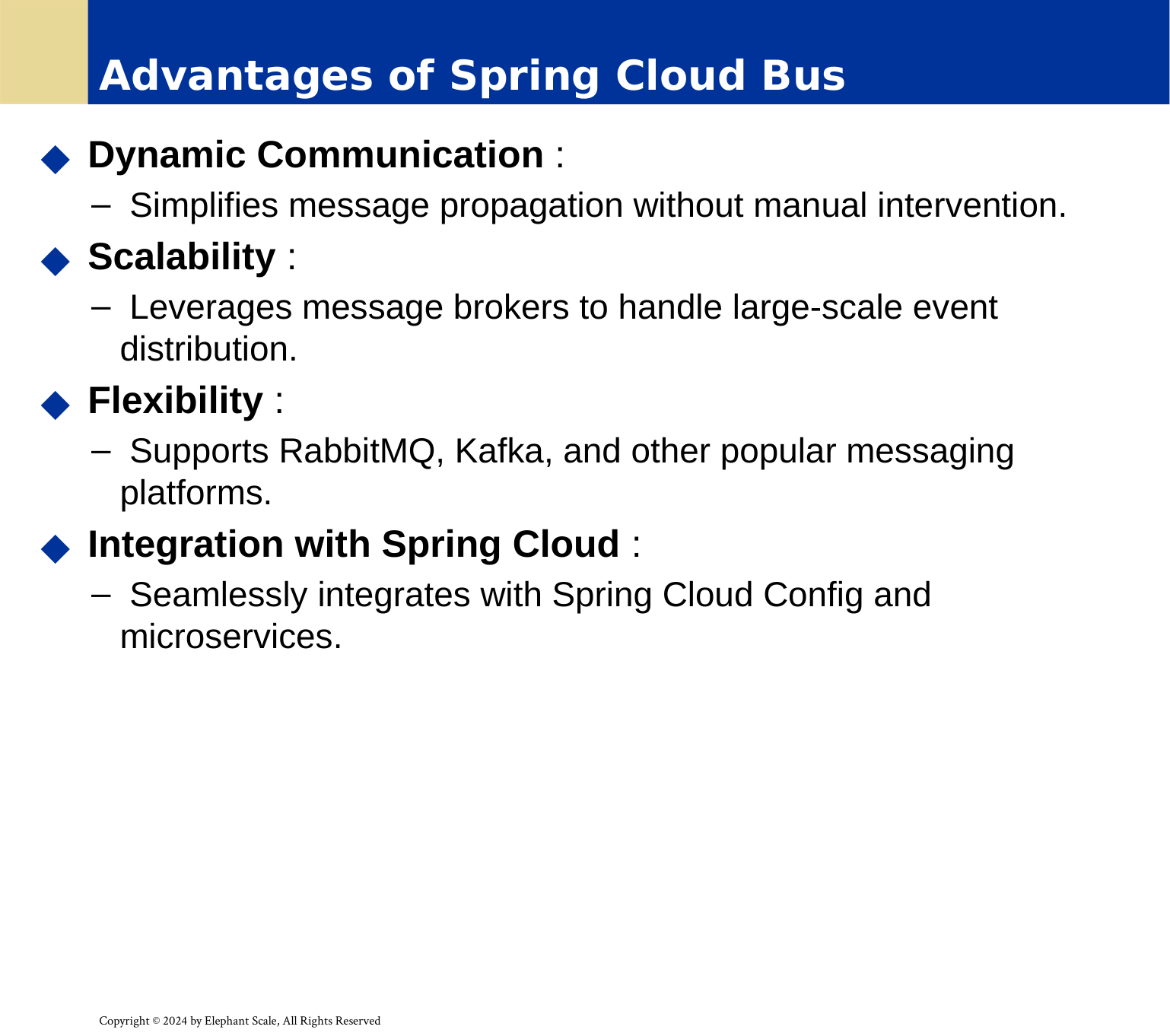

# Advantages of Spring Cloud Bus
 Dynamic Communication :
 Simplifies message propagation without manual intervention.
 Scalability :
 Leverages message brokers to handle large-scale event distribution.
 Flexibility :
 Supports RabbitMQ, Kafka, and other popular messaging platforms.
 Integration with Spring Cloud :
 Seamlessly integrates with Spring Cloud Config and microservices.
Copyright © 2024 by Elephant Scale, All Rights Reserved